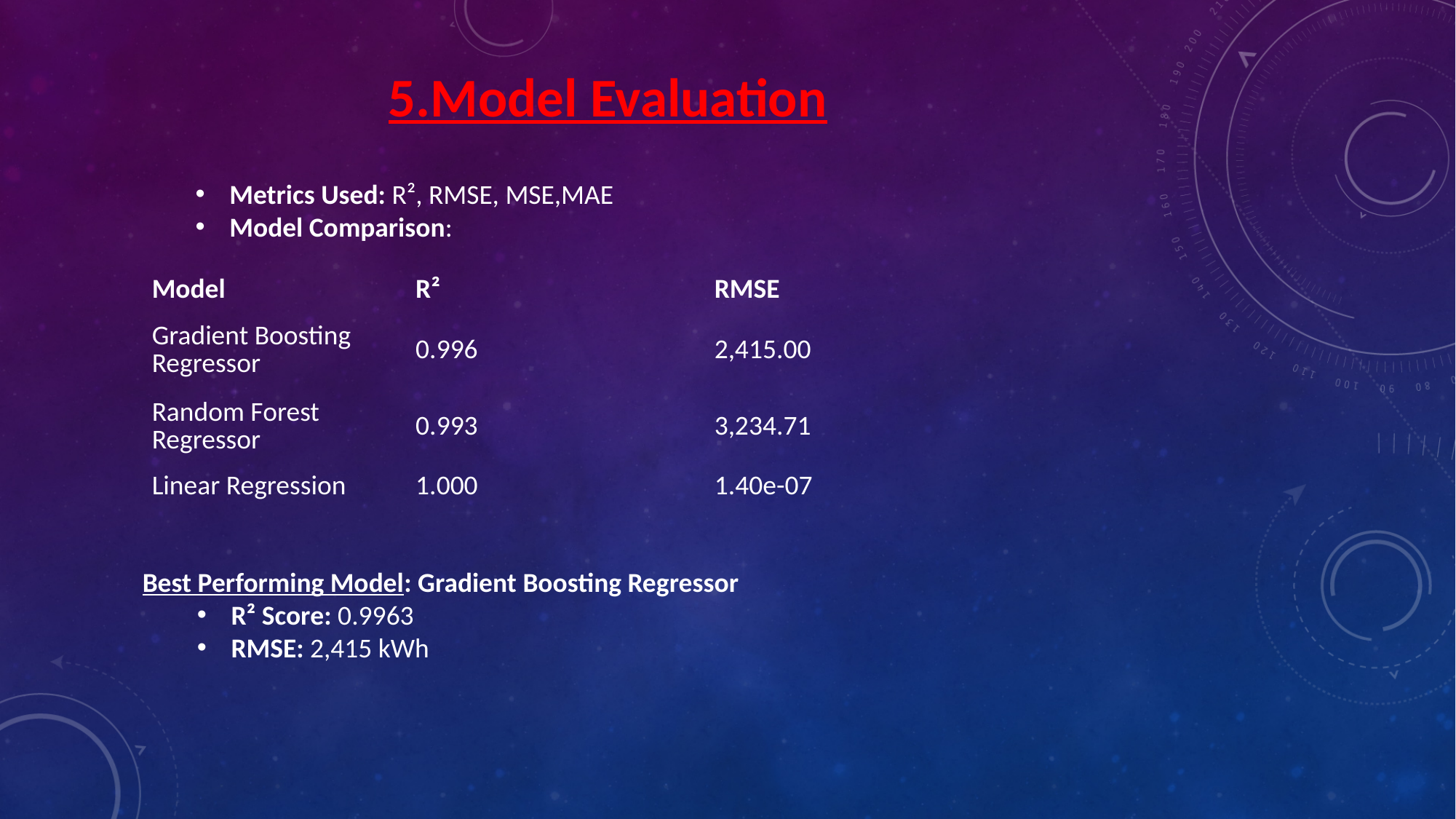

5.Model Evaluation
Metrics Used: R², RMSE, MSE,MAE
Model Comparison:

| Model | R² | RMSE |
| --- | --- | --- |
| Gradient Boosting Regressor | 0.996 | 2,415.00 |
| Random Forest Regressor | 0.993 | 3,234.71 |
| Linear Regression | 1.000 | 1.40e-07 |
Best Performing Model: Gradient Boosting Regressor
R² Score: 0.9963
RMSE: 2,415 kWh